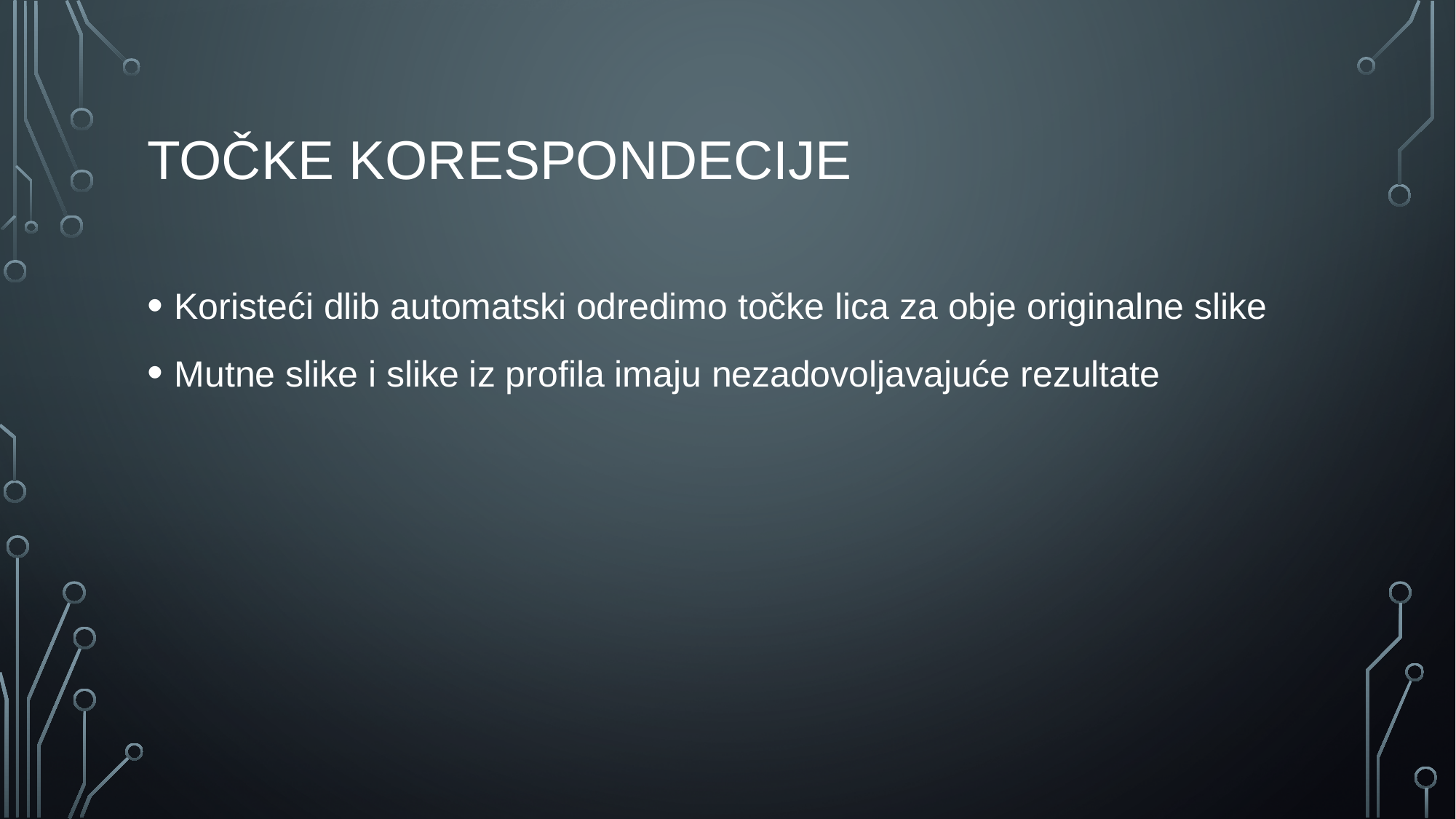

# TOČKE KORESPONDECIJE
Koristeći dlib automatski odredimo točke lica za obje originalne slike
Mutne slike i slike iz profila imaju nezadovoljavajuće rezultate